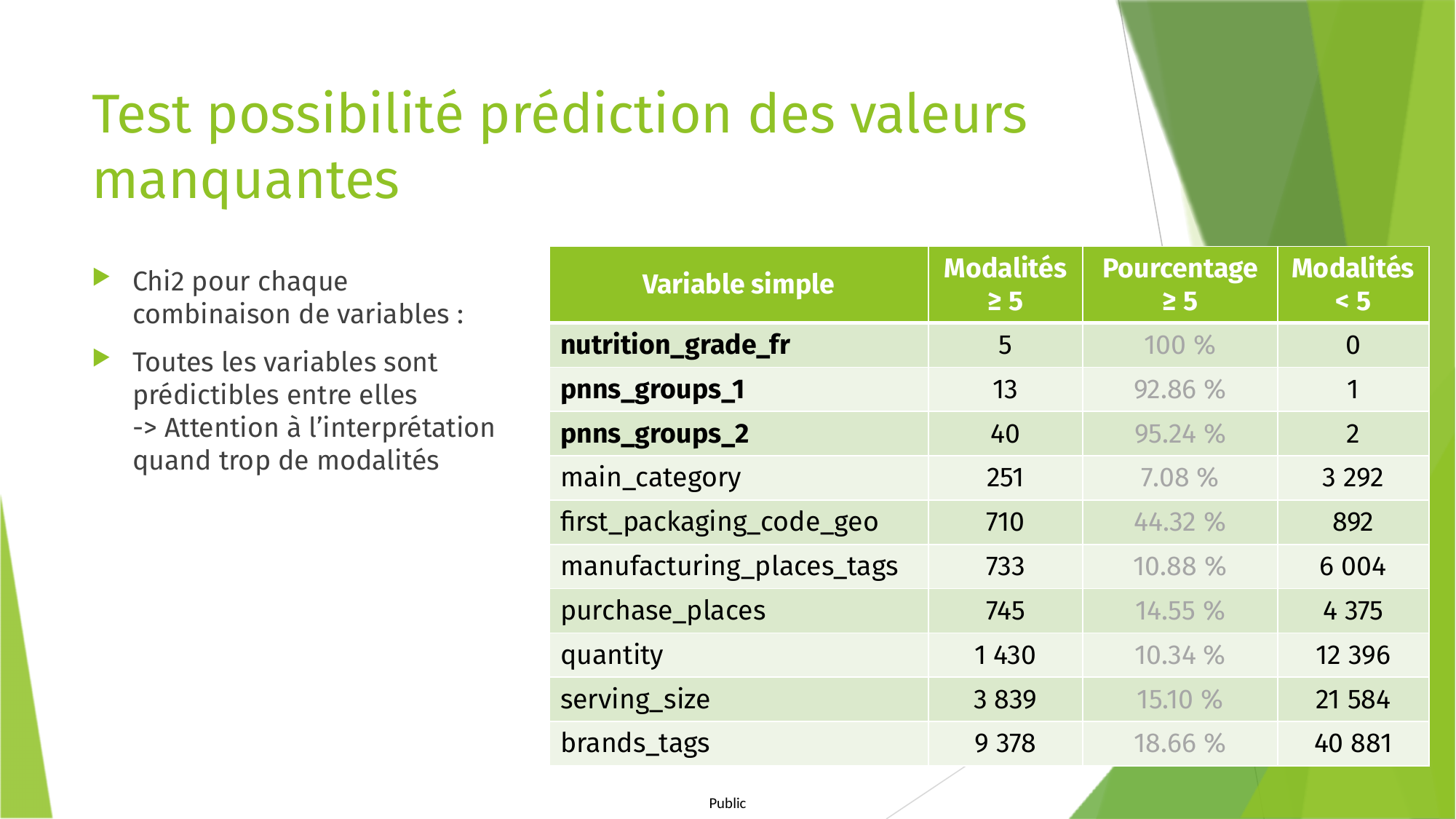

# Test possibilité prédiction des valeurs manquantes
| Variable simple | Modalités ≥ 5 | Pourcentage ≥ 5 | Modalités < 5 |
| --- | --- | --- | --- |
| nutrition\_grade\_fr | 5 | 100 % | 0 |
| pnns\_groups\_1 | 13 | 92.86 % | 1 |
| pnns\_groups\_2 | 40 | 95.24 % | 2 |
| main\_category | 251 | 7.08 % | 3 292 |
| first\_packaging\_code\_geo | 710 | 44.32 % | 892 |
| manufacturing\_places\_tags | 733 | 10.88 % | 6 004 |
| purchase\_places | 745 | 14.55 % | 4 375 |
| quantity | 1 430 | 10.34 % | 12 396 |
| serving\_size | 3 839 | 15.10 % | 21 584 |
| brands\_tags | 9 378 | 18.66 % | 40 881 |
Chi2 pour chaque combinaison de variables :
Toutes les variables sont prédictibles entre elles
-> Attention à l’interprétation quand trop de modalités